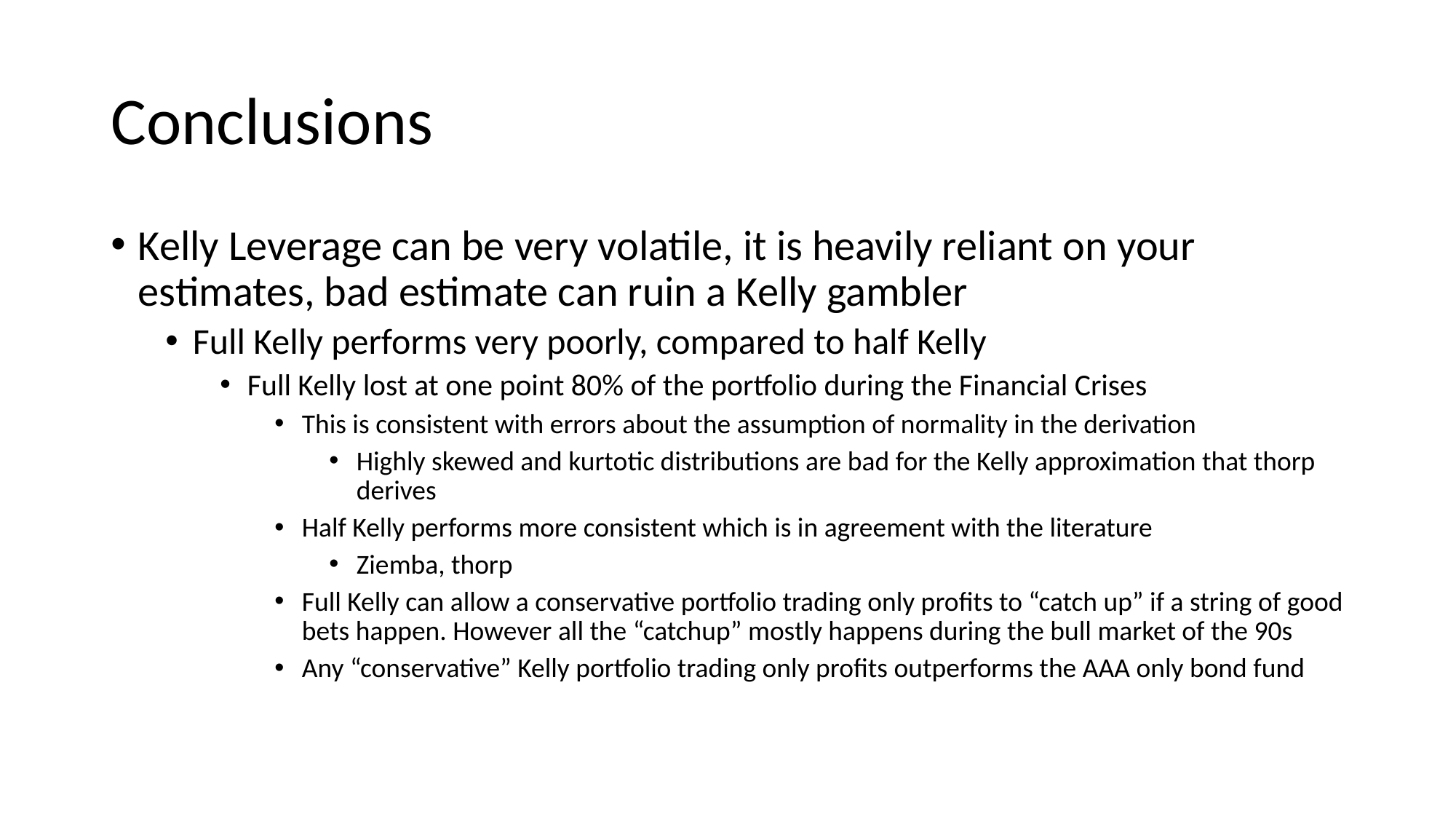

# Conclusions
Kelly Leverage can be very volatile, it is heavily reliant on your estimates, bad estimate can ruin a Kelly gambler
Full Kelly performs very poorly, compared to half Kelly
Full Kelly lost at one point 80% of the portfolio during the Financial Crises
This is consistent with errors about the assumption of normality in the derivation
Highly skewed and kurtotic distributions are bad for the Kelly approximation that thorp derives
Half Kelly performs more consistent which is in agreement with the literature
Ziemba, thorp
Full Kelly can allow a conservative portfolio trading only profits to “catch up” if a string of good bets happen. However all the “catchup” mostly happens during the bull market of the 90s
Any “conservative” Kelly portfolio trading only profits outperforms the AAA only bond fund